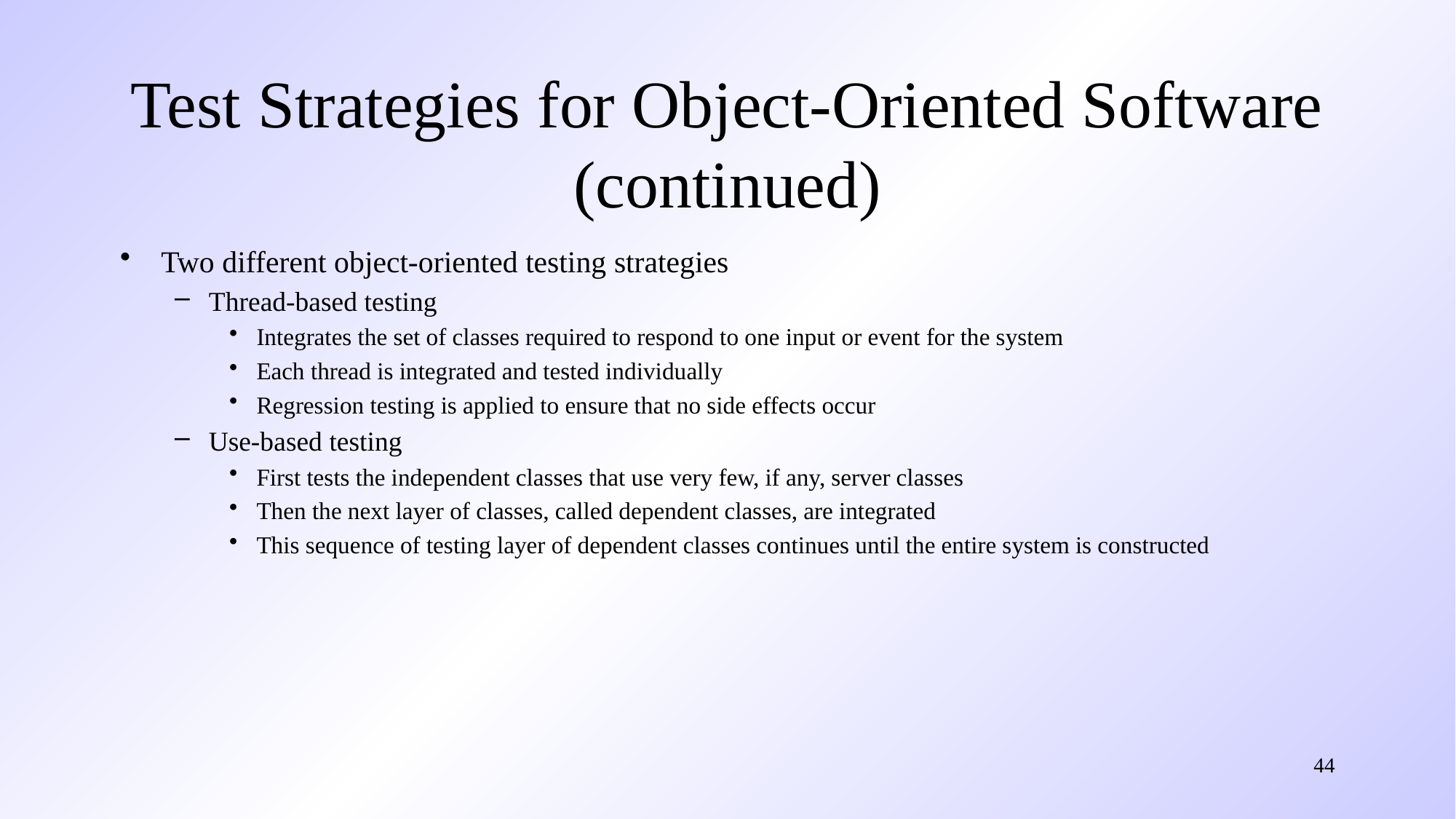

# Test Strategies for Object-Oriented Software (continued)
Two different object-oriented testing strategies
Thread-based testing
Integrates the set of classes required to respond to one input or event for the system
Each thread is integrated and tested individually
Regression testing is applied to ensure that no side effects occur
Use-based testing
First tests the independent classes that use very few, if any, server classes
Then the next layer of classes, called dependent classes, are integrated
This sequence of testing layer of dependent classes continues until the entire system is constructed

44